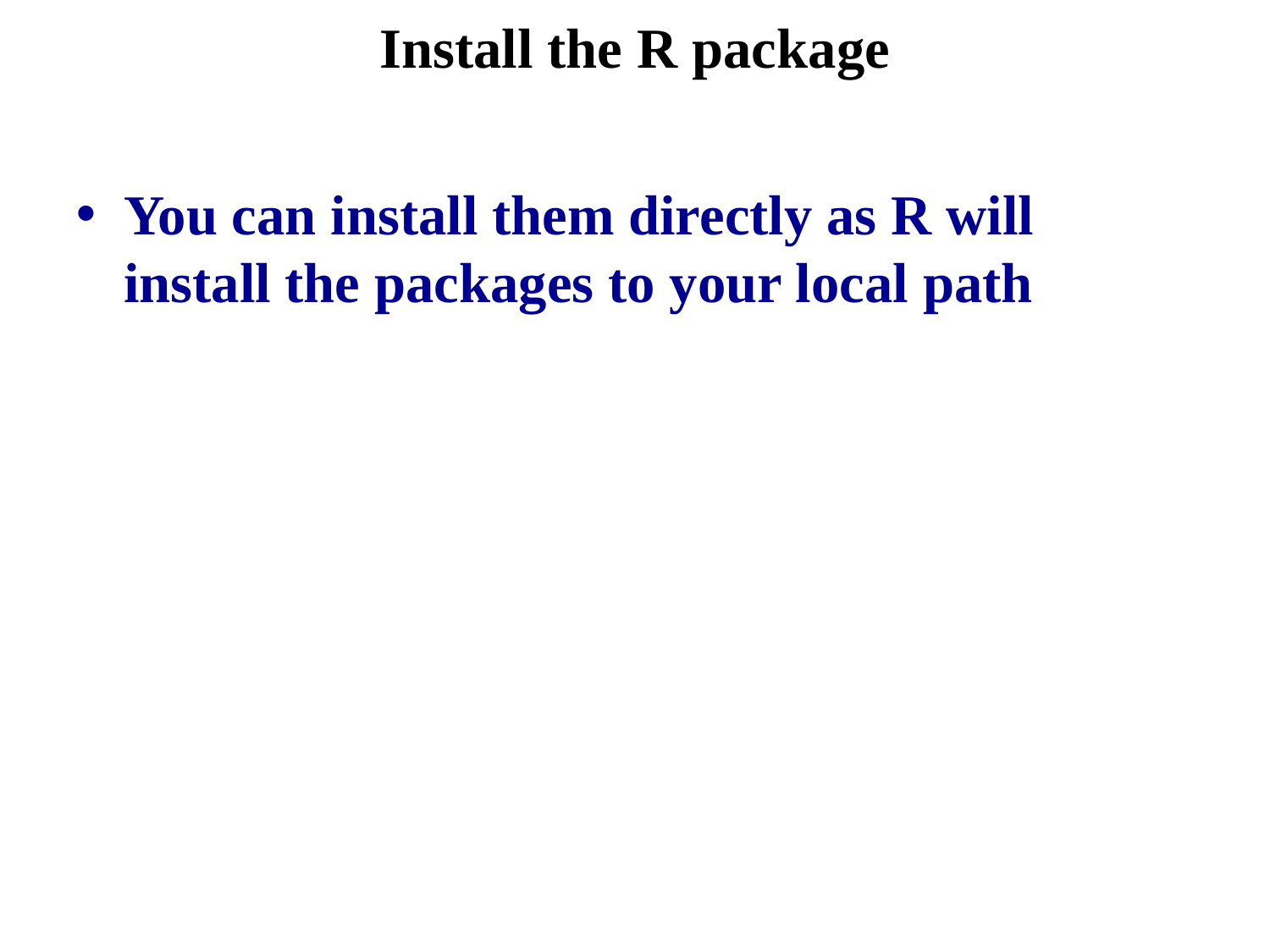

Install the R package
You can install them directly as R will install the packages to your local path